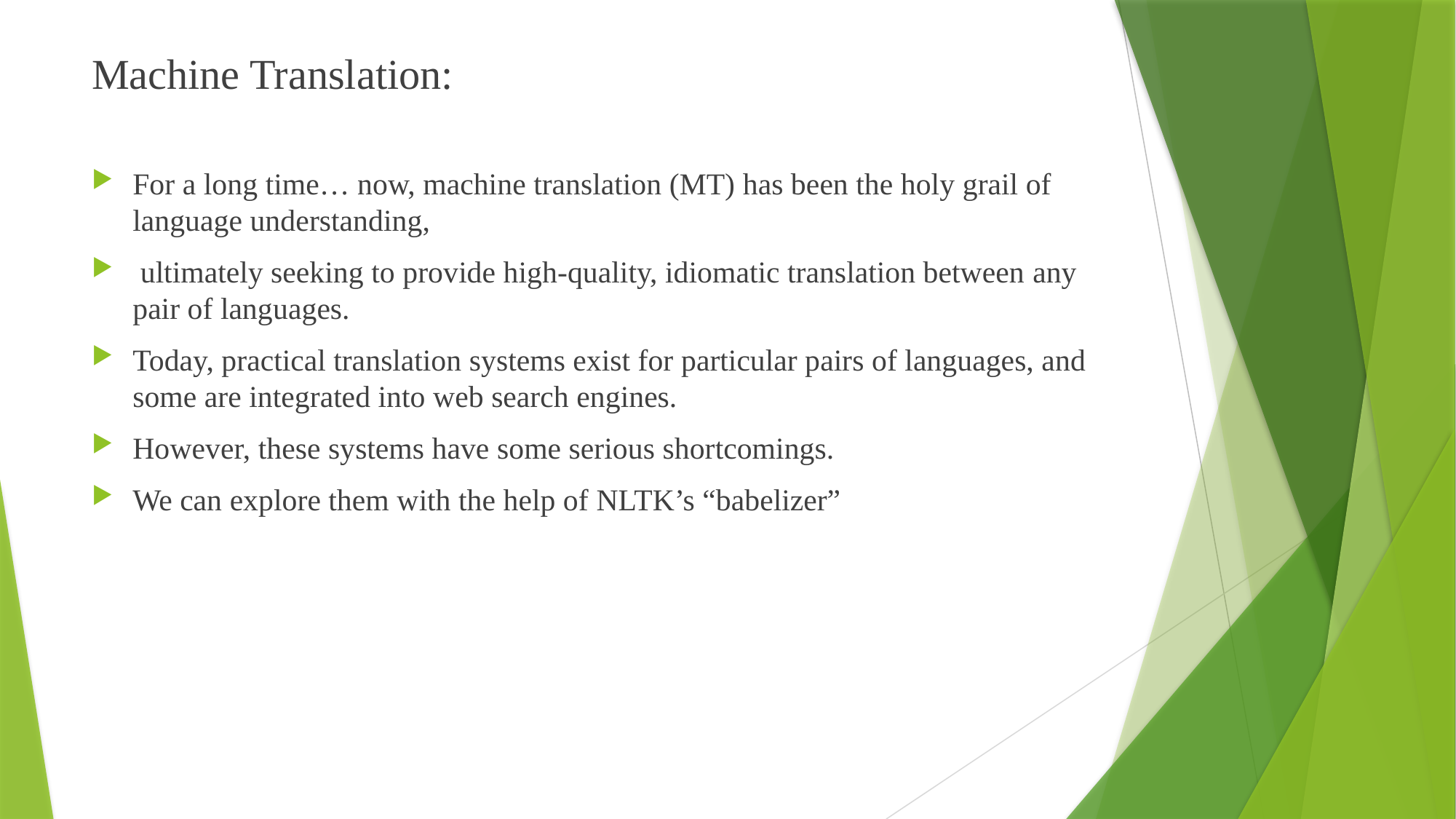

Machine Translation:

For a long time… now, machine translation (MT) has been the holy grail of language understanding,
 ultimately seeking to provide high-quality, idiomatic translation between any pair of languages.
Today, practical translation systems exist for particular pairs of languages, and some are integrated into web search engines.
However, these systems have some serious shortcomings.
We can explore them with the help of NLTK’s “babelizer”